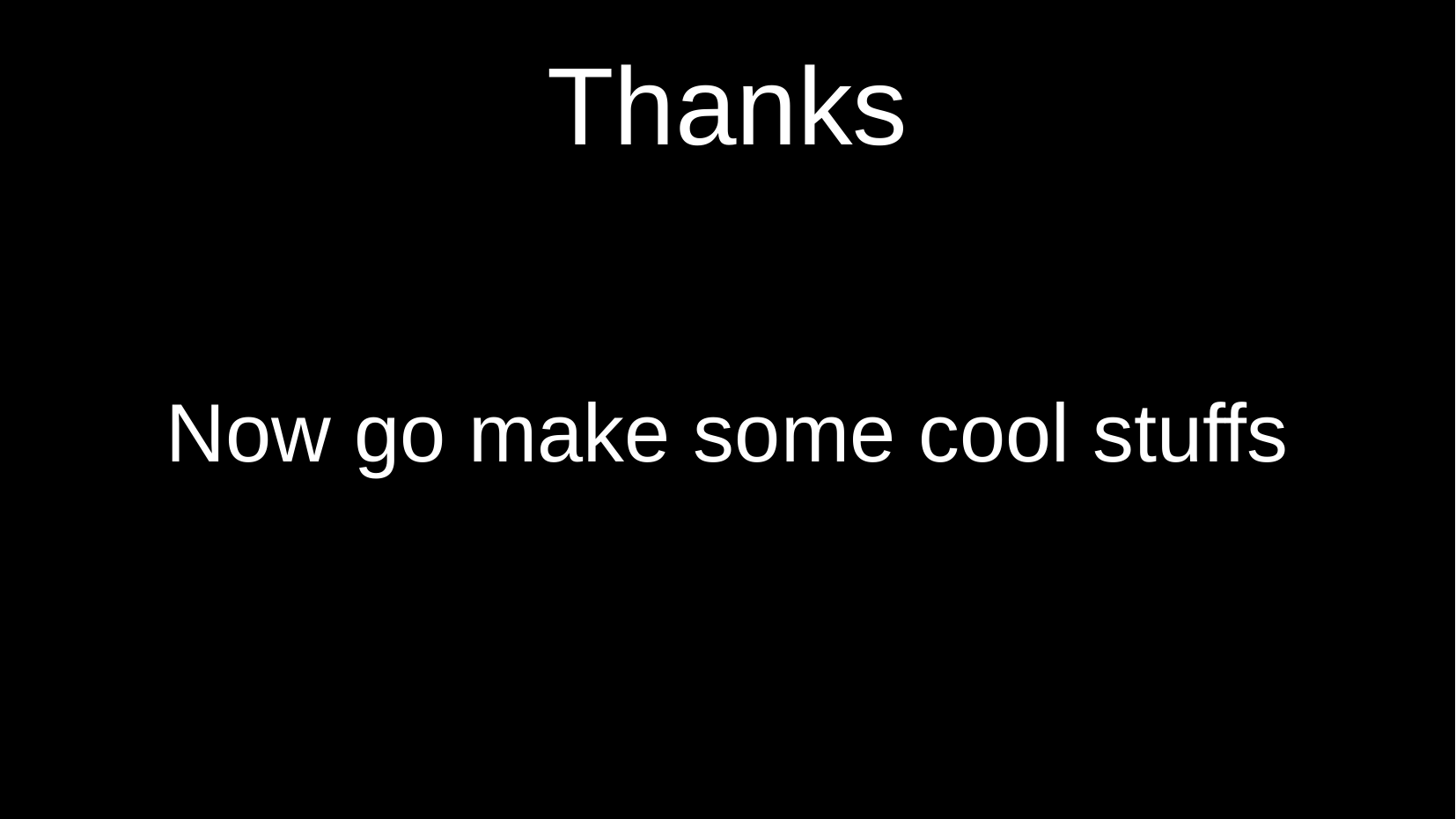

Thanks
Now go make some cool stuffs